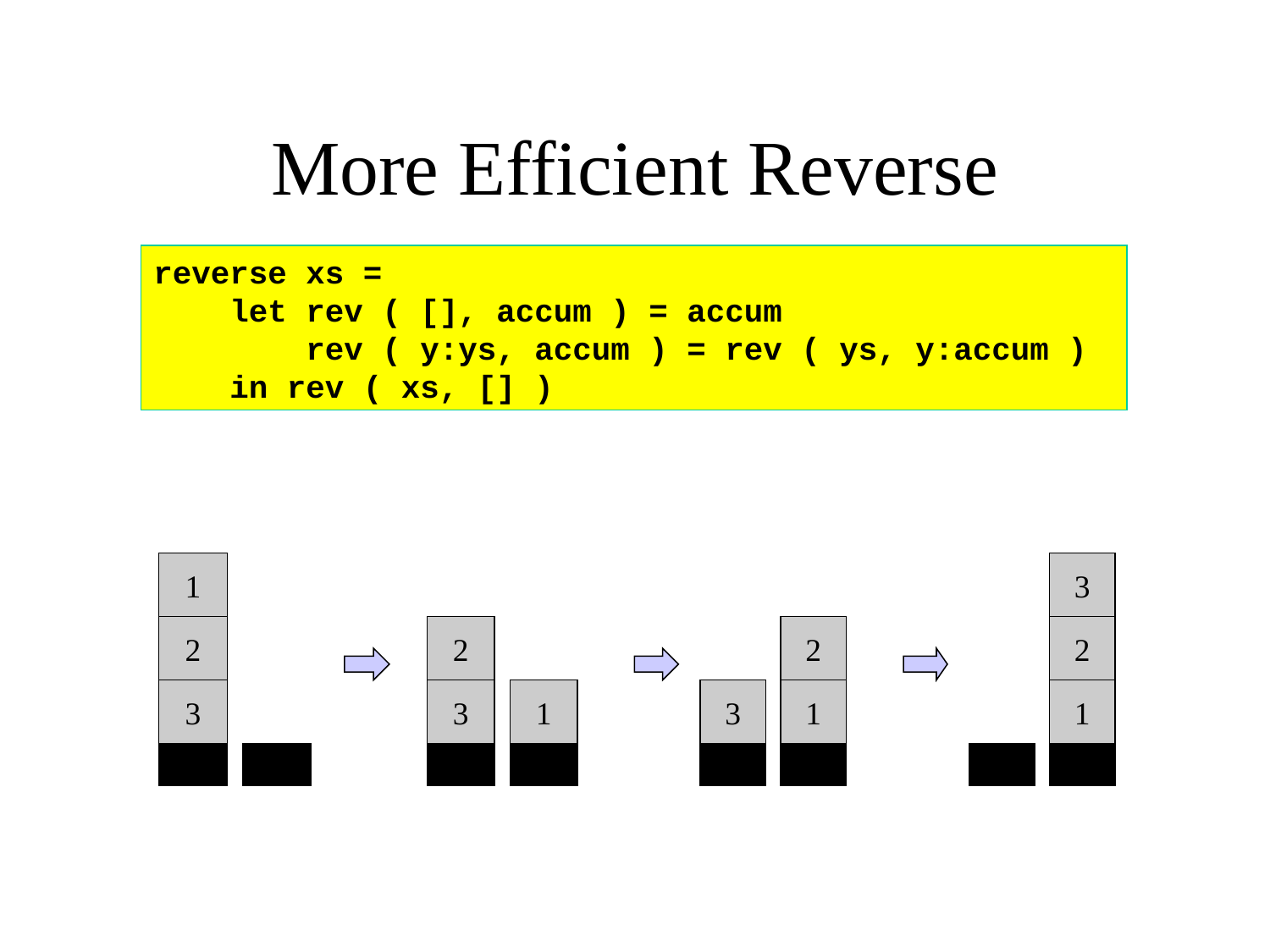

More Efficient Reverse
reverse xs =
    let rev ( [], accum ) = accum
        rev ( y:ys, accum ) = rev ( ys, y:accum )
    in rev ( xs, [] )
1
2
3

3
2

1

2
3
1

2
3
1